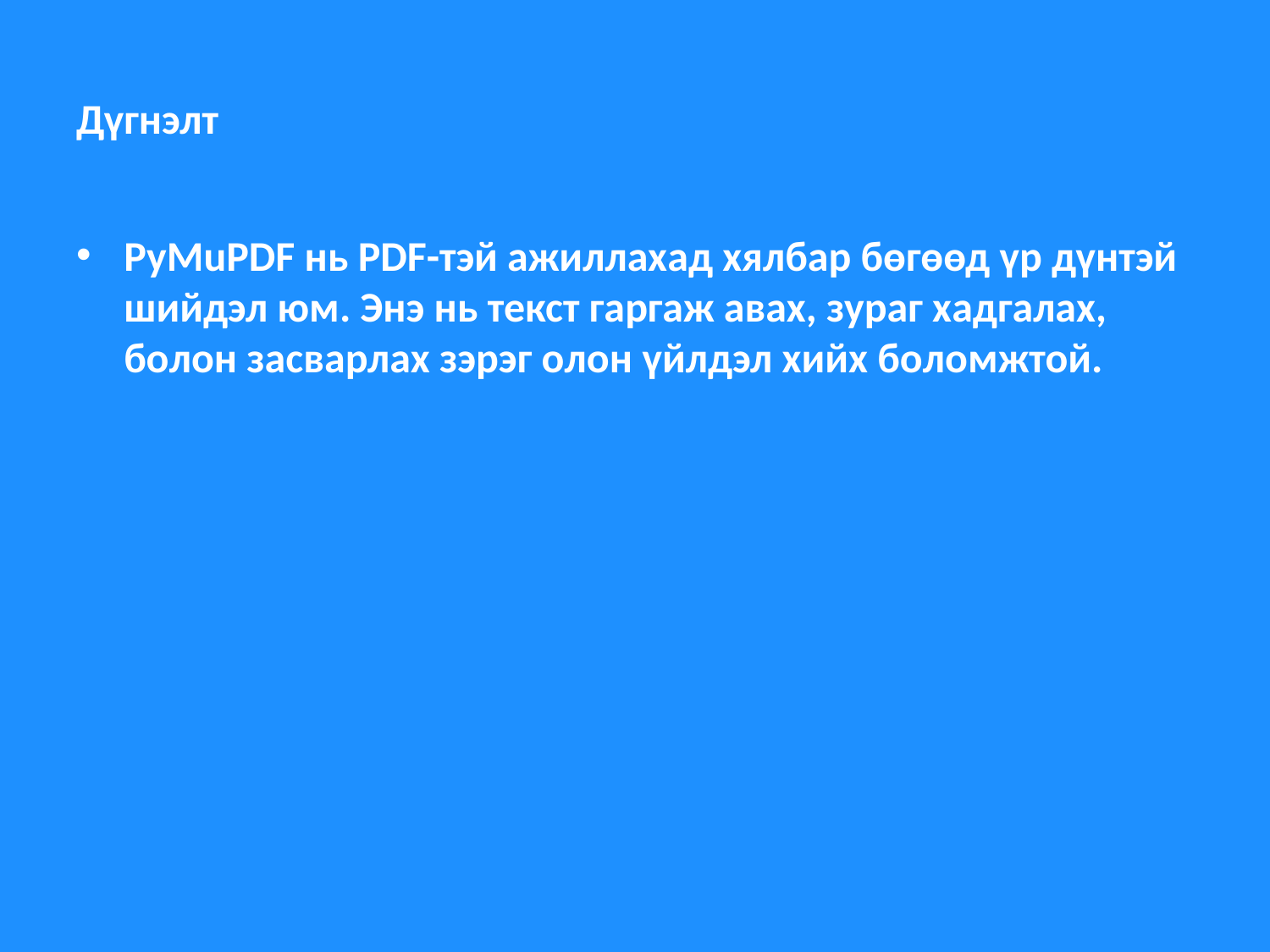

# Дүгнэлт
PyMuPDF нь PDF-тэй ажиллахад хялбар бөгөөд үр дүнтэй шийдэл юм. Энэ нь текст гаргаж авах, зураг хадгалах, болон засварлах зэрэг олон үйлдэл хийх боломжтой.